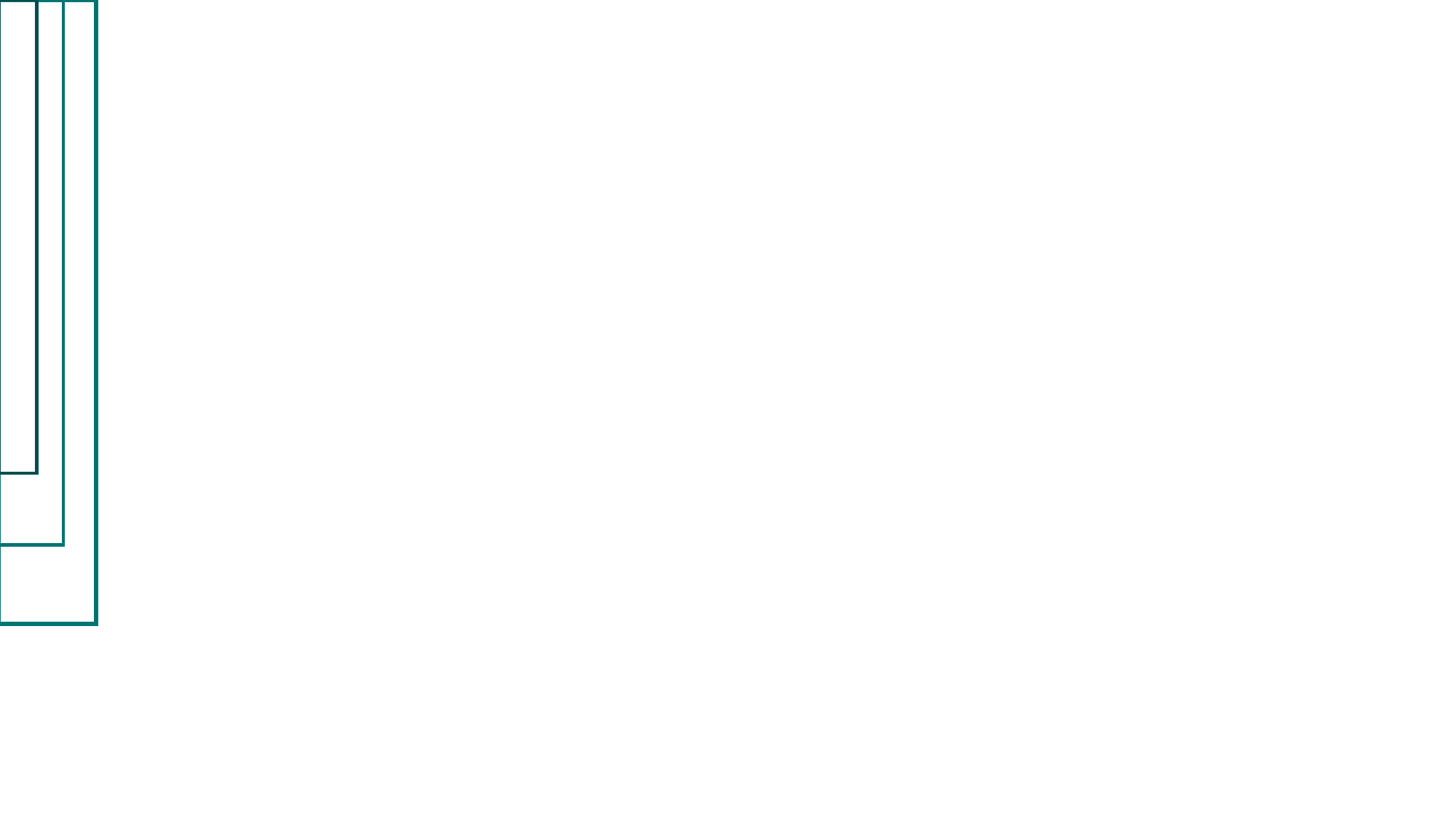

The Concept
Our approach to solve this problem was creating a mobile application which combines different API data to evaluate the probability for safe flight of the drone.
Portability
Ease of use
Scalability